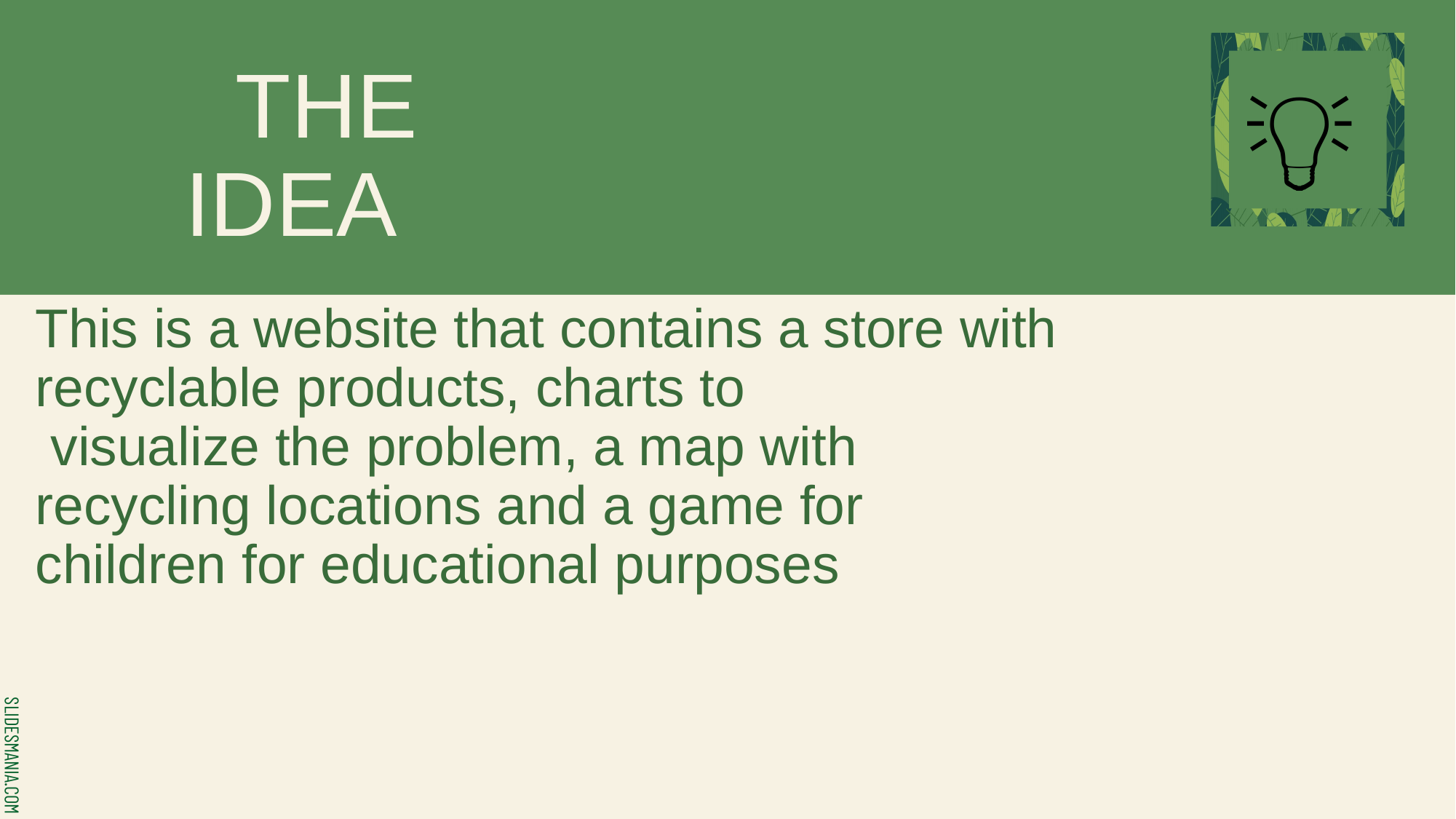

💡
THE IDEA
This is a website that contains a store with recyclable products, charts to
 visualize the problem, a map with recycling locations and a game for
children for educational purposes